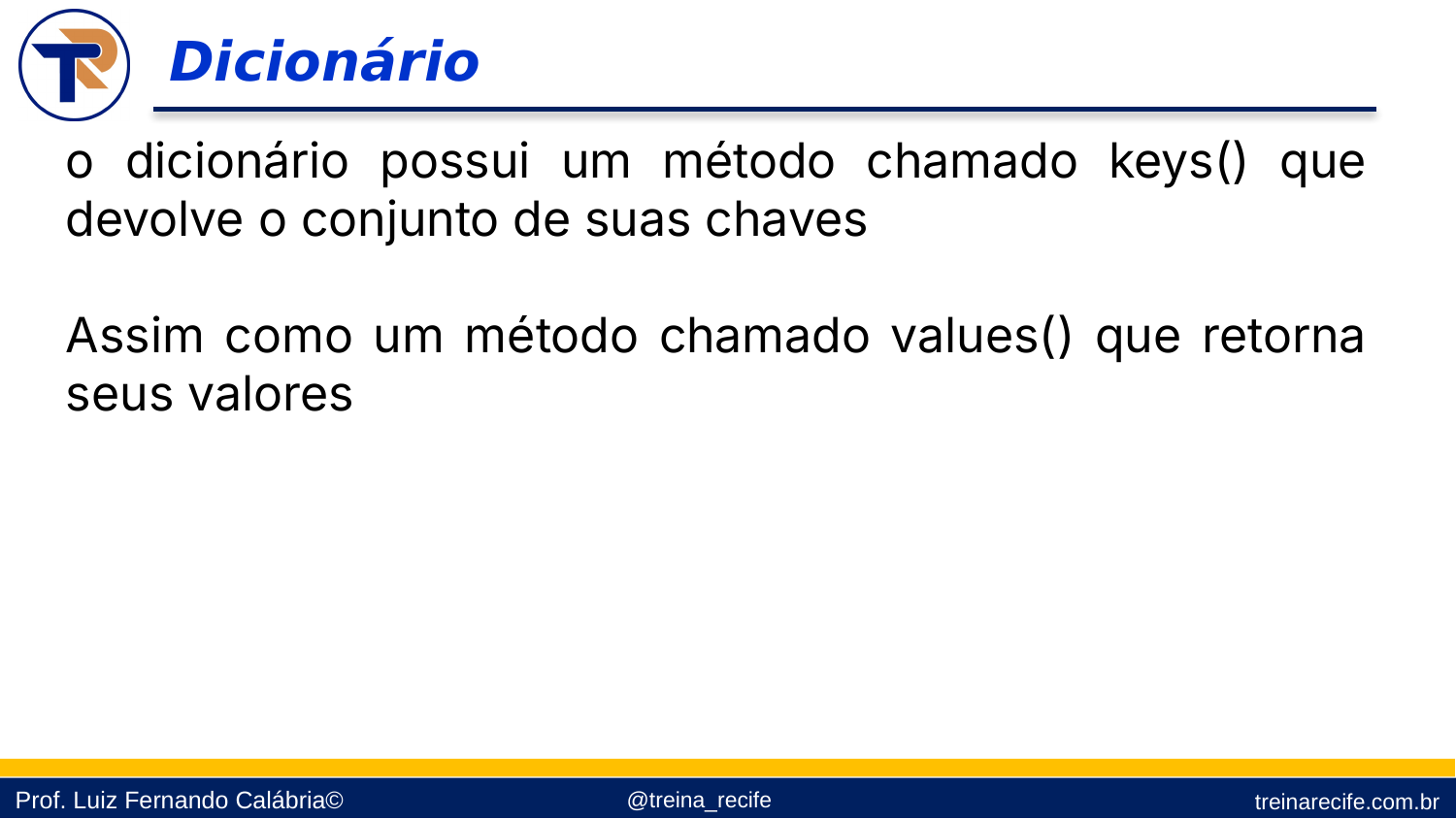

Dicionário
o dicionário possui um método chamado keys() que devolve o conjunto de suas chaves

Assim como um método chamado values() que retorna seus valores